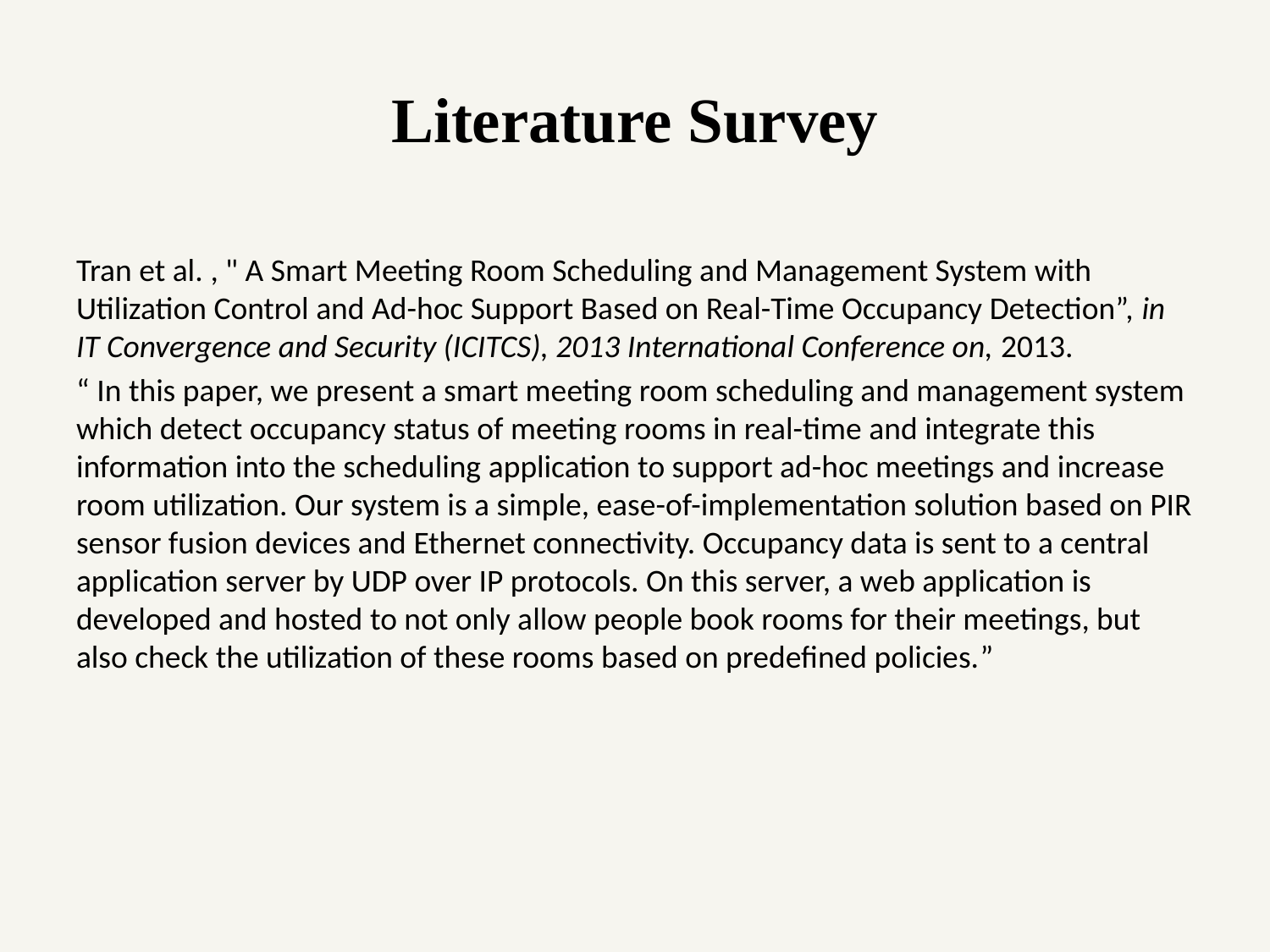

# Literature Survey
Tran et al. , " A Smart Meeting Room Scheduling and Management System with Utilization Control and Ad-hoc Support Based on Real-Time Occupancy Detection”, in IT Convergence and Security (ICITCS), 2013 International Conference on, 2013.
“ In this paper, we present a smart meeting room scheduling and management system which detect occupancy status of meeting rooms in real-time and integrate this information into the scheduling application to support ad-hoc meetings and increase room utilization. Our system is a simple, ease-of-implementation solution based on PIR sensor fusion devices and Ethernet connectivity. Occupancy data is sent to a central application server by UDP over IP protocols. On this server, a web application is developed and hosted to not only allow people book rooms for their meetings, but also check the utilization of these rooms based on predefined policies.”